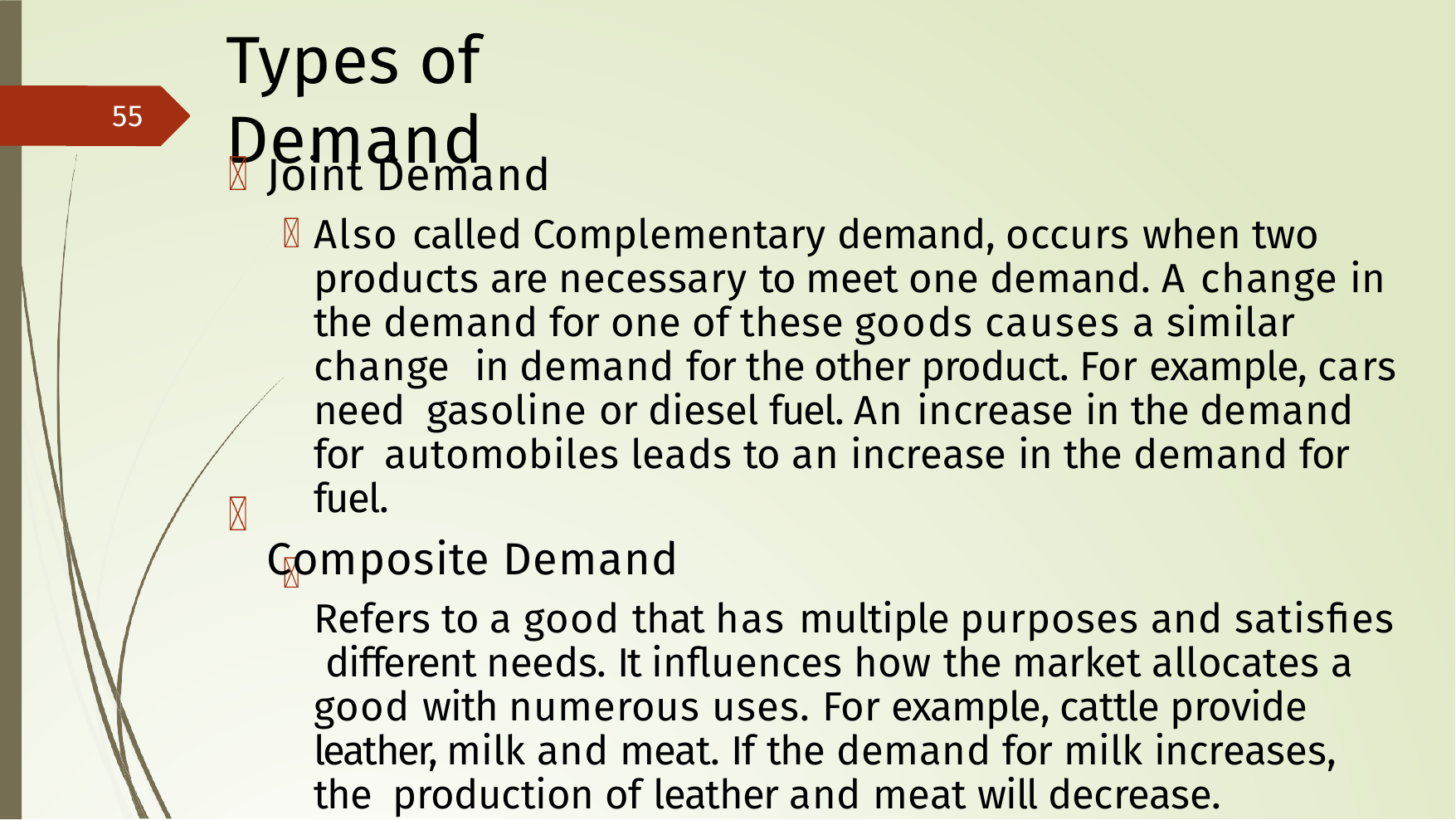

# Types of Demand
55
Joint Demand
Also called Complementary demand, occurs when two  products are necessary to meet one demand. A change in  the demand for one of these goods causes a similar change  in demand for the other product. For example, cars need  gasoline or diesel fuel. An increase in the demand for  automobiles leads to an increase in the demand for fuel.
Composite Demand
Refers to a good that has multiple purposes and satisﬁes  different needs. It inﬂuences how the market allocates a  good with numerous uses. For example, cattle provide  leather, milk and meat. If the demand for milk increases, the  production of leather and meat will decrease.